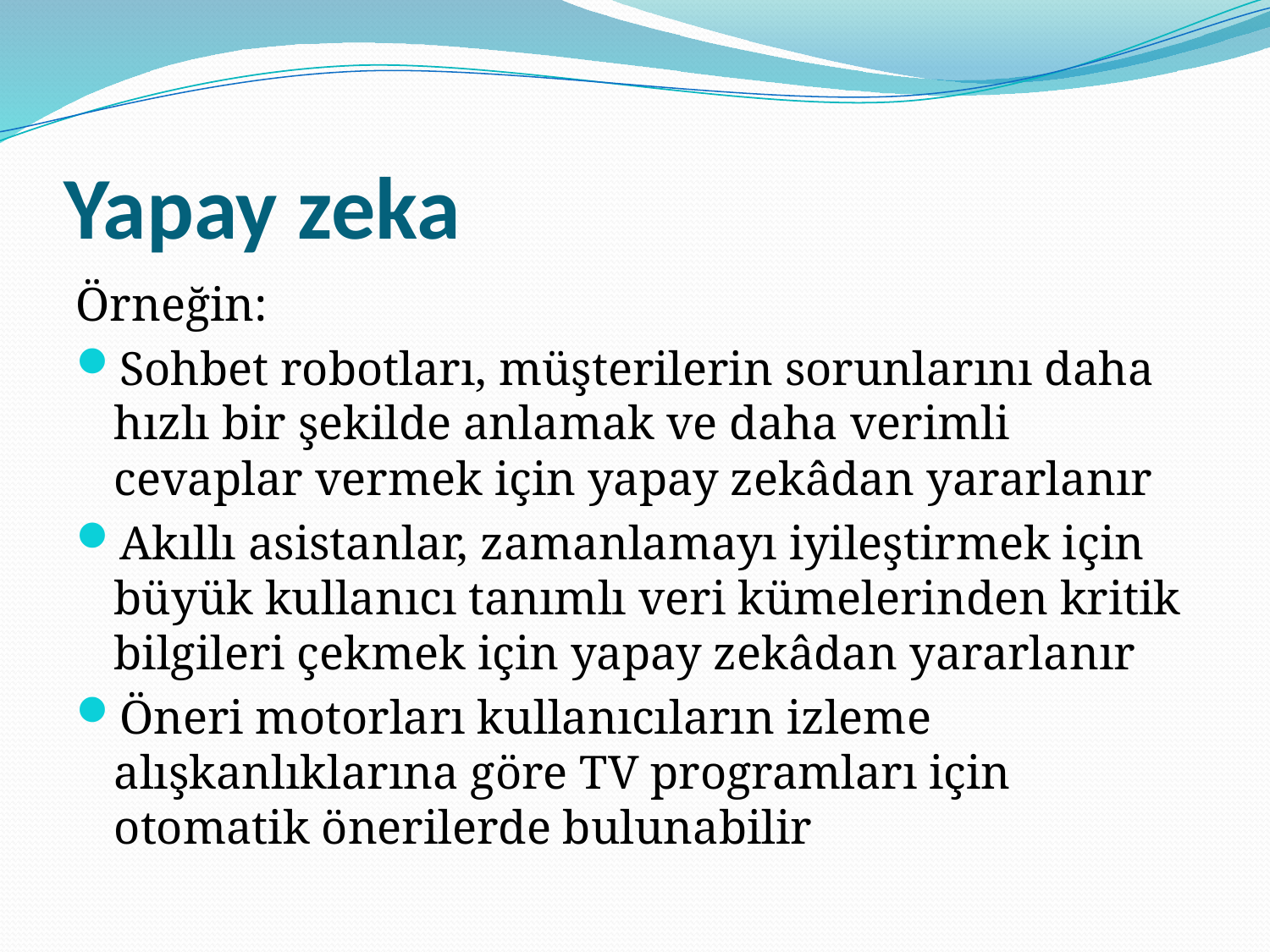

# Yapay zeka
Örneğin:
Sohbet robotları, müşterilerin sorunlarını daha hızlı bir şekilde anlamak ve daha verimli cevaplar vermek için yapay zekâdan yararlanır
Akıllı asistanlar, zamanlamayı iyileştirmek için büyük kullanıcı tanımlı veri kümelerinden kritik bilgileri çekmek için yapay zekâdan yararlanır
Öneri motorları kullanıcıların izleme alışkanlıklarına göre TV programları için otomatik önerilerde bulunabilir